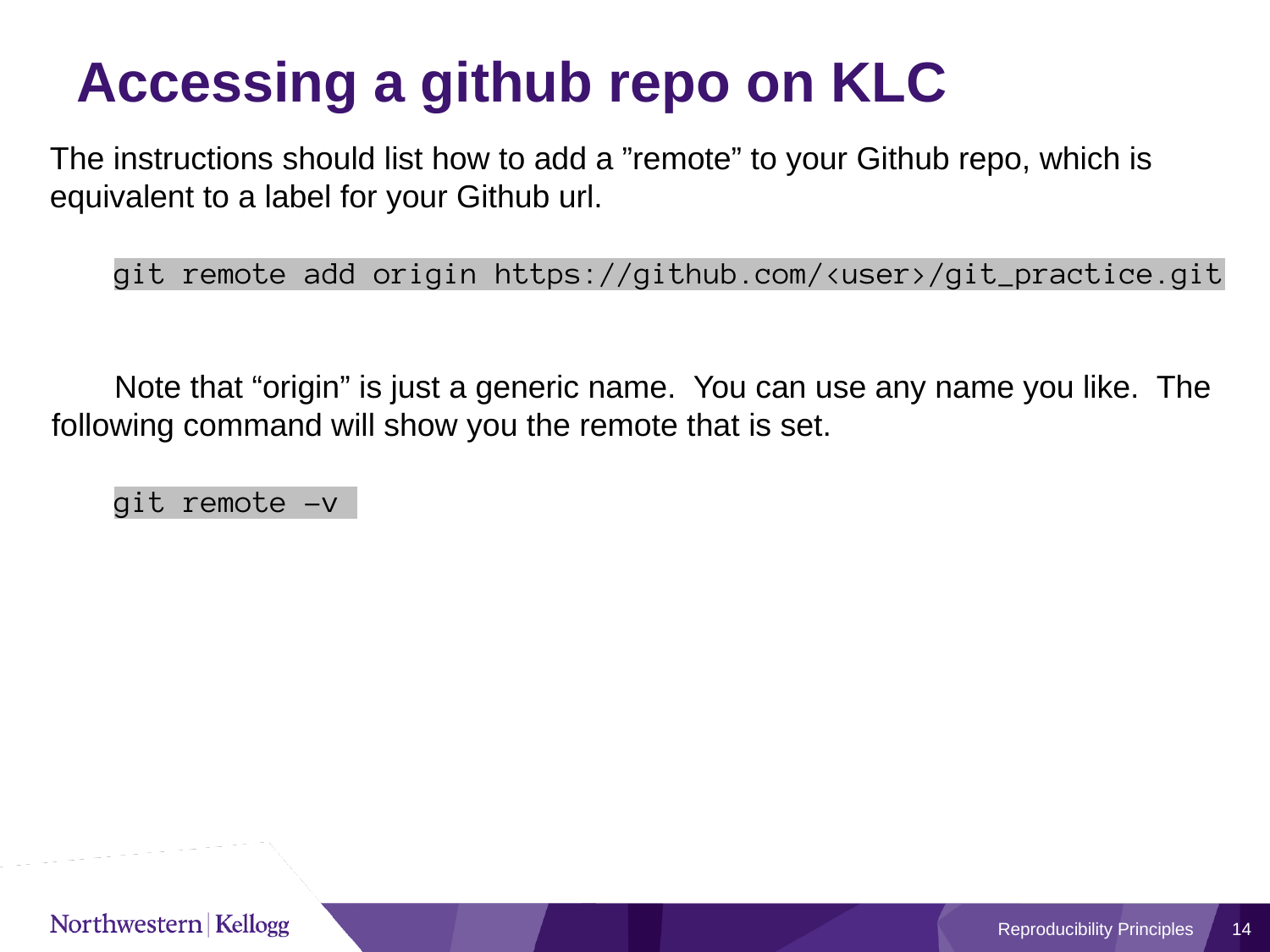

# Accessing a github repo on KLC
The instructions should list how to add a ”remote” to your Github repo, which is equivalent to a label for your Github url.

﻿git remote add origin https://github.com/<user>/git_practice.git

Note that “origin” is just a generic name.  You can use any name you like.  The following command will show you the remote that is set.

﻿git remote -v

Reproducibility Principles
14